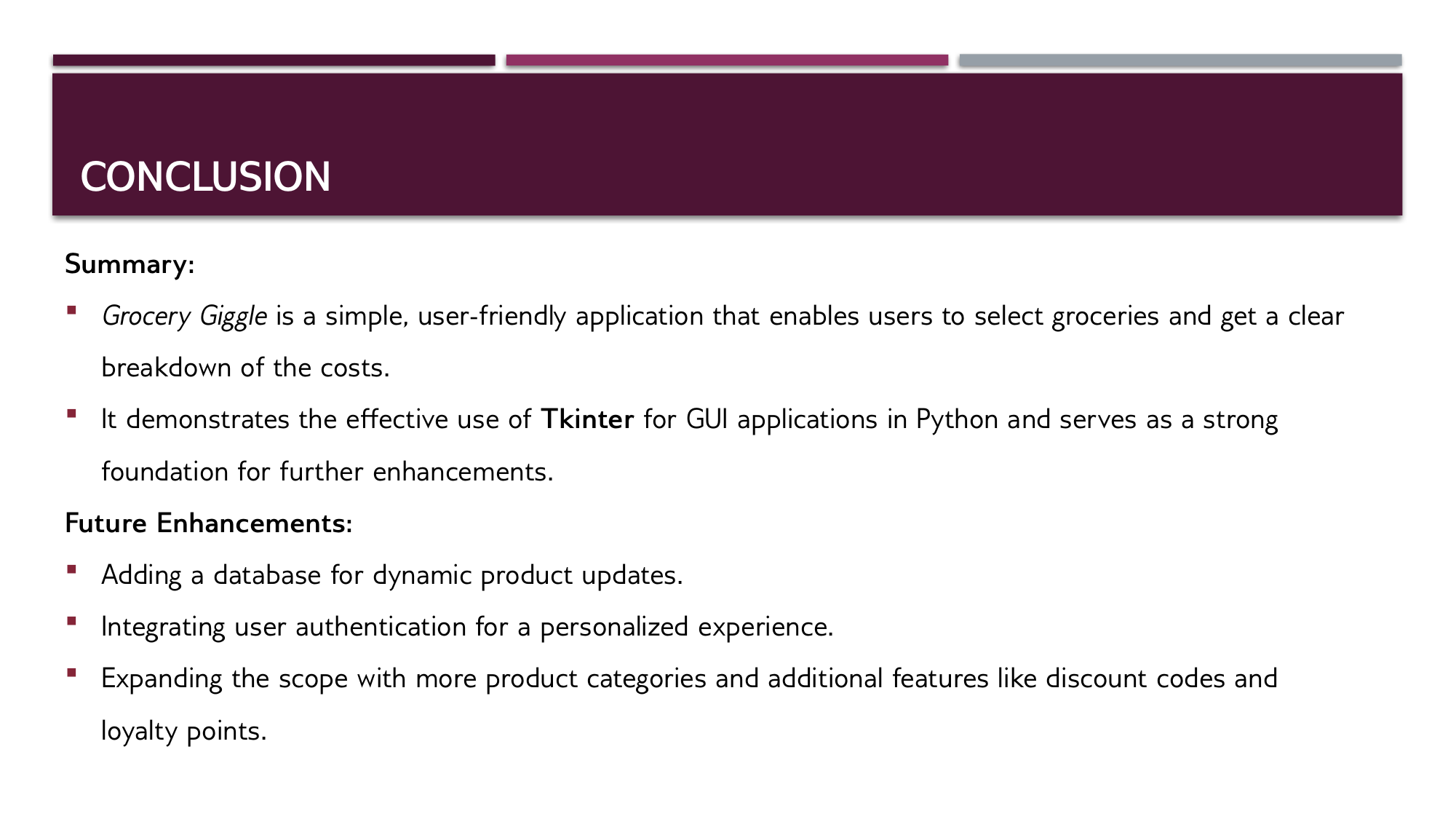

# Conclusion
Summary:
Grocery Giggle is a simple, user-friendly application that enables users to select groceries and get a clear breakdown of the costs.
It demonstrates the effective use of Tkinter for GUI applications in Python and serves as a strong foundation for further enhancements.
Future Enhancements:
Adding a database for dynamic product updates.
Integrating user authentication for a personalized experience.
Expanding the scope with more product categories and additional features like discount codes and loyalty points.